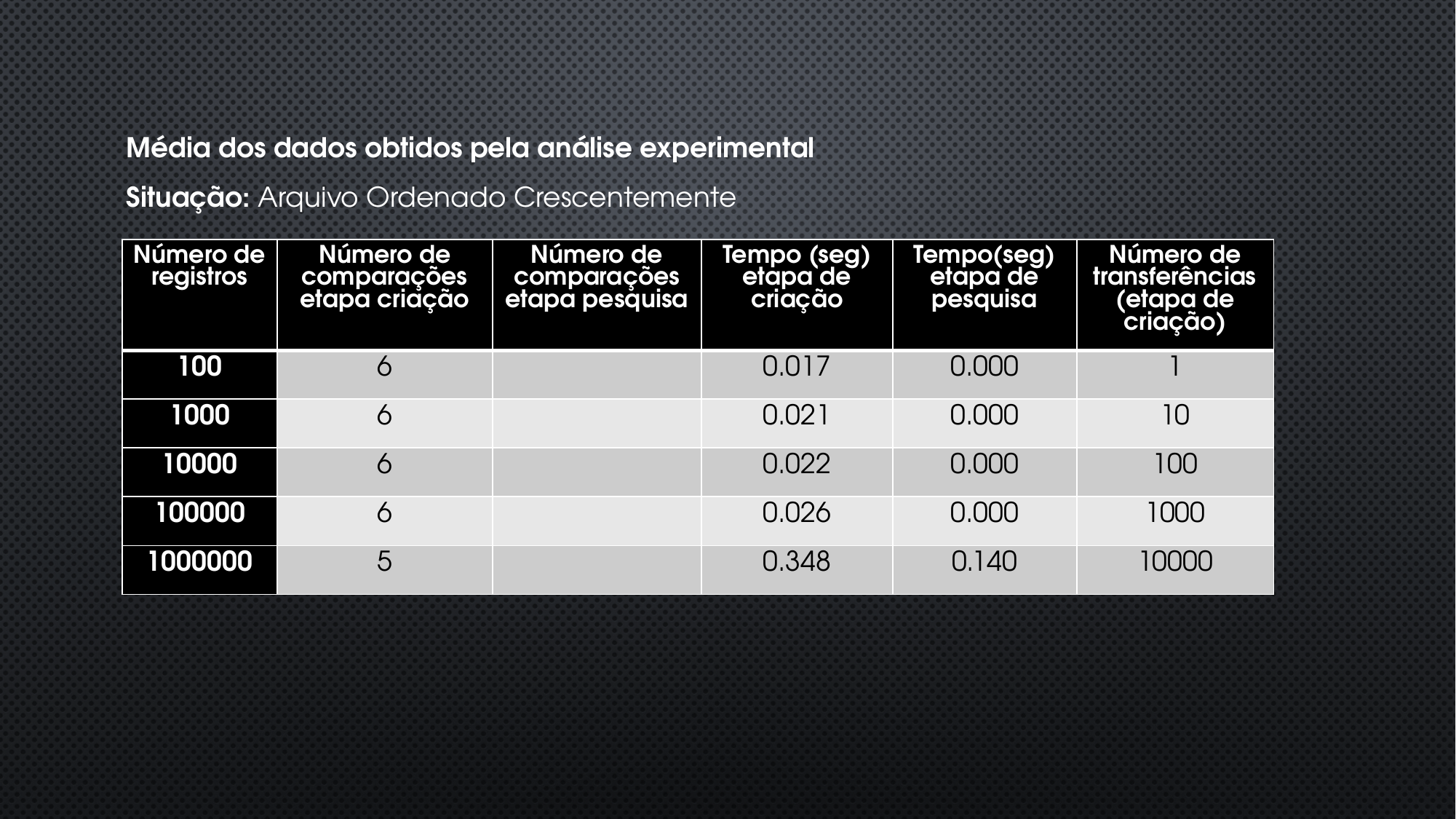

Média dos dados obtidos pela análise experimental
Situação: Arquivo Ordenado Crescentemente
| Número de registros | Número de comparações etapa criação | Número de comparações etapa pesquisa | Tempo (seg) etapa de criação | Tempo(seg) etapa de pesquisa | Número de transferências (etapa de criação) |
| --- | --- | --- | --- | --- | --- |
| 100 | 6 |  | 0.017 | 0.000 | 1 |
| 1000 | 6 |  | 0.021 | 0.000 | 10 |
| 10000 | 6 |  | 0.022 | 0.000 | 100 |
| 100000 | 6 |  | 0.026 | 0.000 | 1000 |
| 1000000 | 5 |  | 0.348 | 0.140 | 10000 |